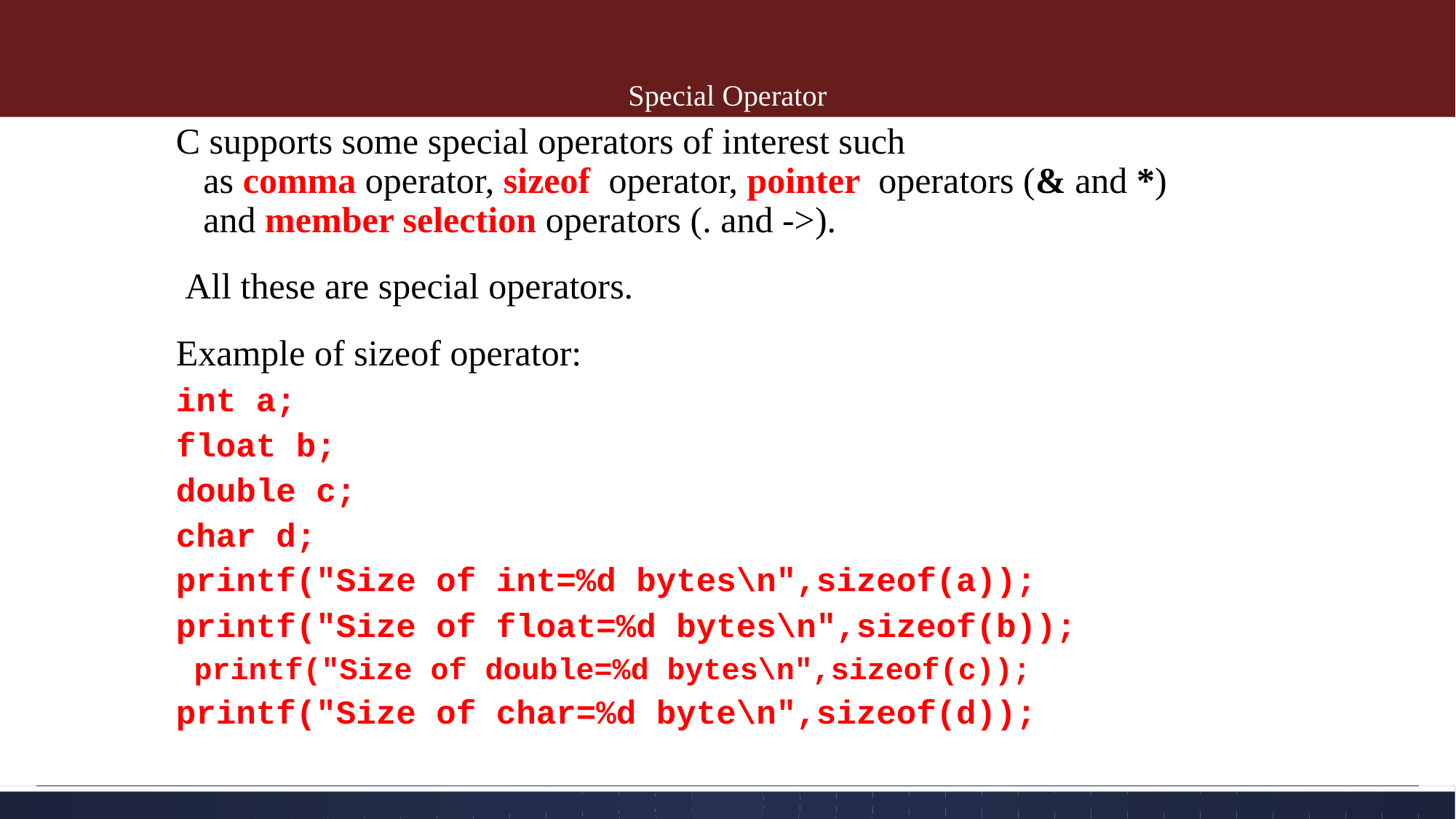

# Special Operator
C supports some special operators of interest such as comma operator, sizeof  operator, pointer  operators (& and *) and member selection operators (. and ->).
 All these are special operators.
Example of sizeof operator:
int a;
float b;
double c;
char d;
printf("Size of int=%d bytes\n",sizeof(a));
printf("Size of float=%d bytes\n",sizeof(b));
 printf("Size of double=%d bytes\n",sizeof(c));
printf("Size of char=%d byte\n",sizeof(d));